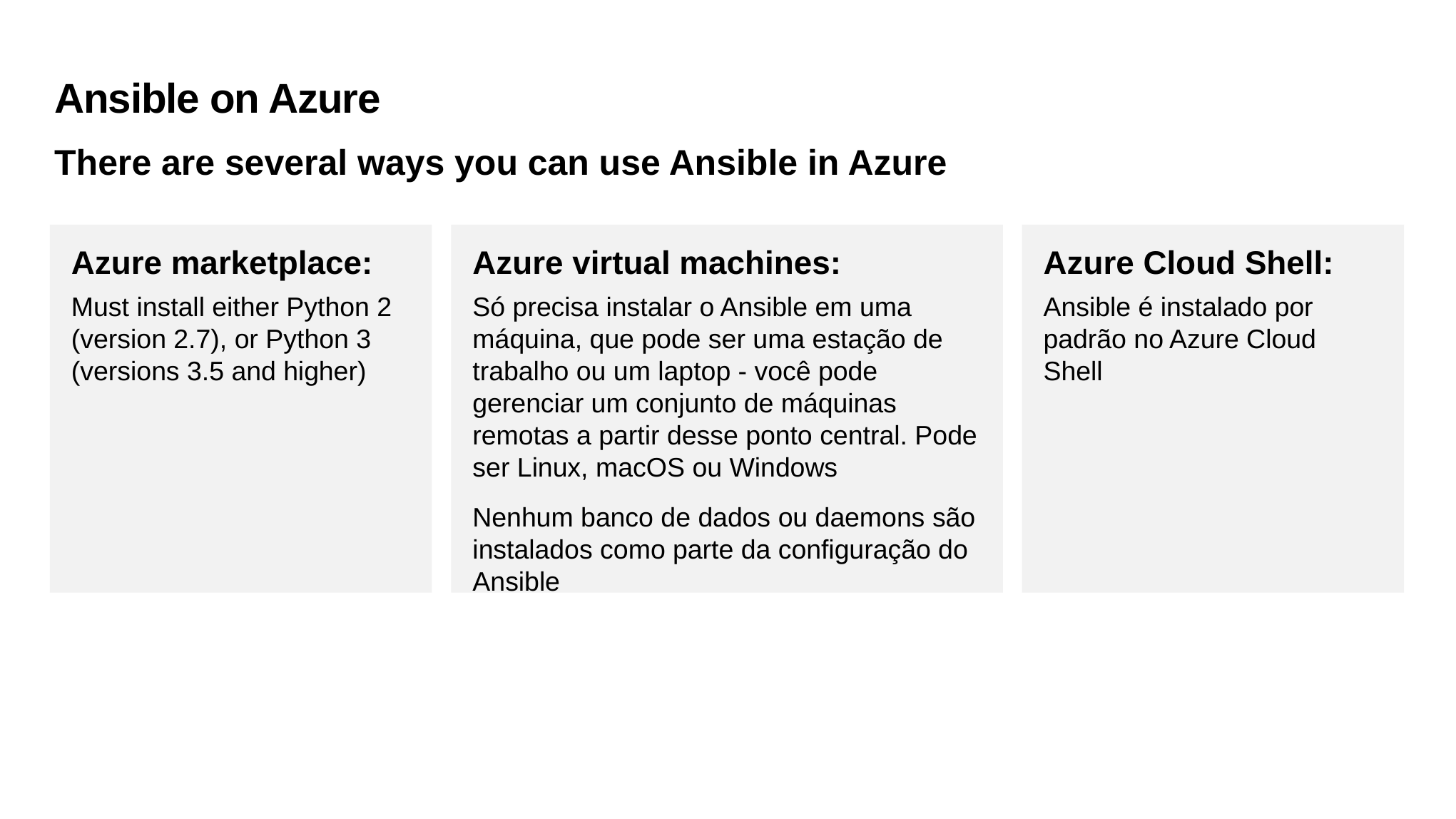

# Ansible on Azure
There are several ways you can use Ansible in Azure
Azure marketplace:
Must install either Python 2 (version 2.7), or Python 3 (versions 3.5 and higher)

Azure virtual machines:
Só precisa instalar o Ansible em uma máquina, que pode ser uma estação de trabalho ou um laptop - você pode gerenciar um conjunto de máquinas remotas a partir desse ponto central. Pode ser Linux, macOS ou Windows
Nenhum banco de dados ou daemons são instalados como parte da configuração do Ansible
Azure Cloud Shell:
Ansible é instalado por padrão no Azure Cloud Shell